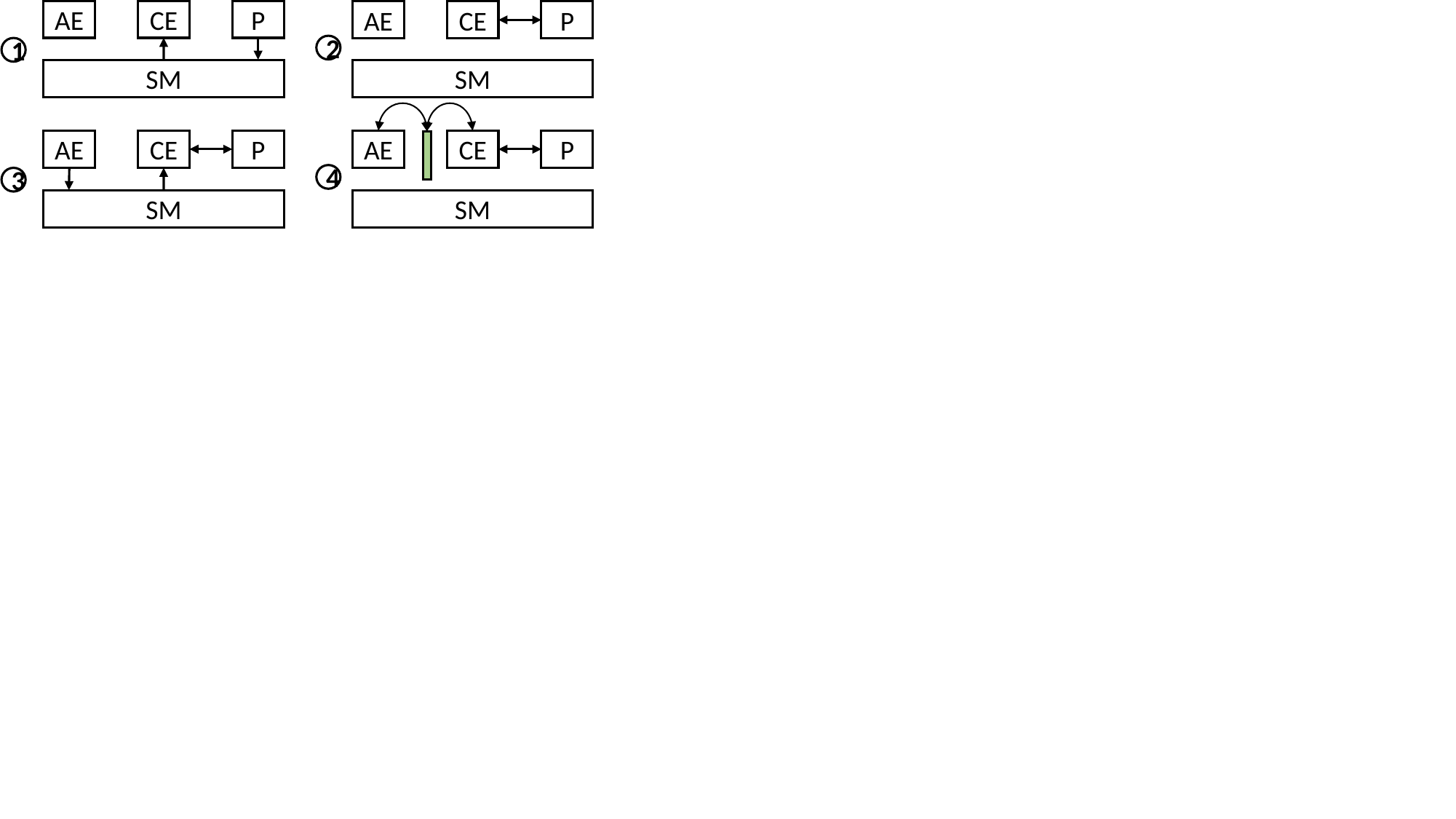

AE
CE
P
AE
CE
P
2
1
SM
SM
AE
CE
P
AE
CE
P

4
3
SM
SM